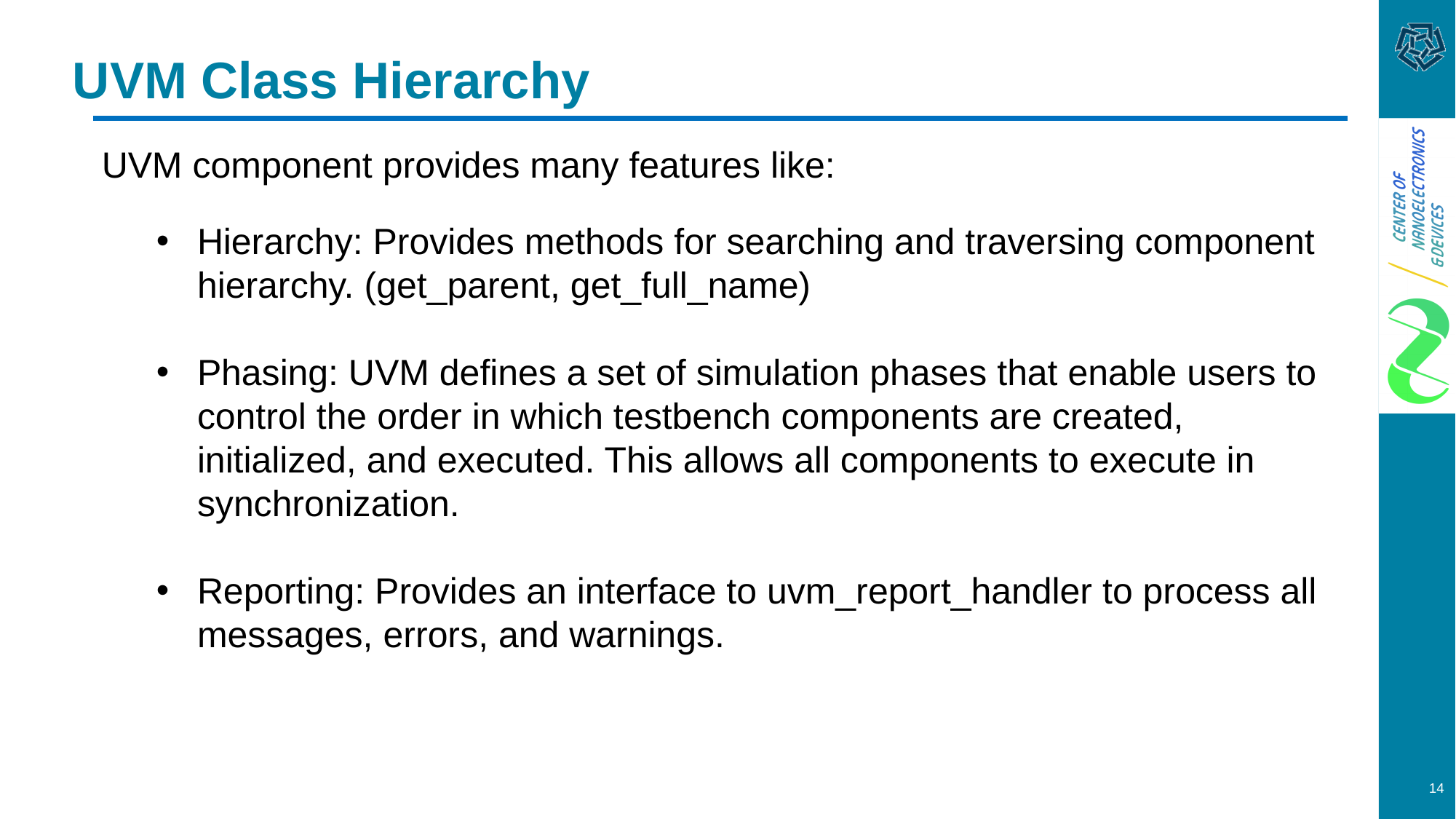

# UVM Class Hierarchy
UVM component provides many features like:

Hierarchy: Provides methods for searching and traversing component hierarchy. (get_parent, get_full_name)

Phasing: UVM defines a set of simulation phases that enable users to control the order in which testbench components are created, initialized, and executed. This allows all components to execute in synchronization.

Reporting: Provides an interface to uvm_report_handler to process all messages, errors, and warnings.

14